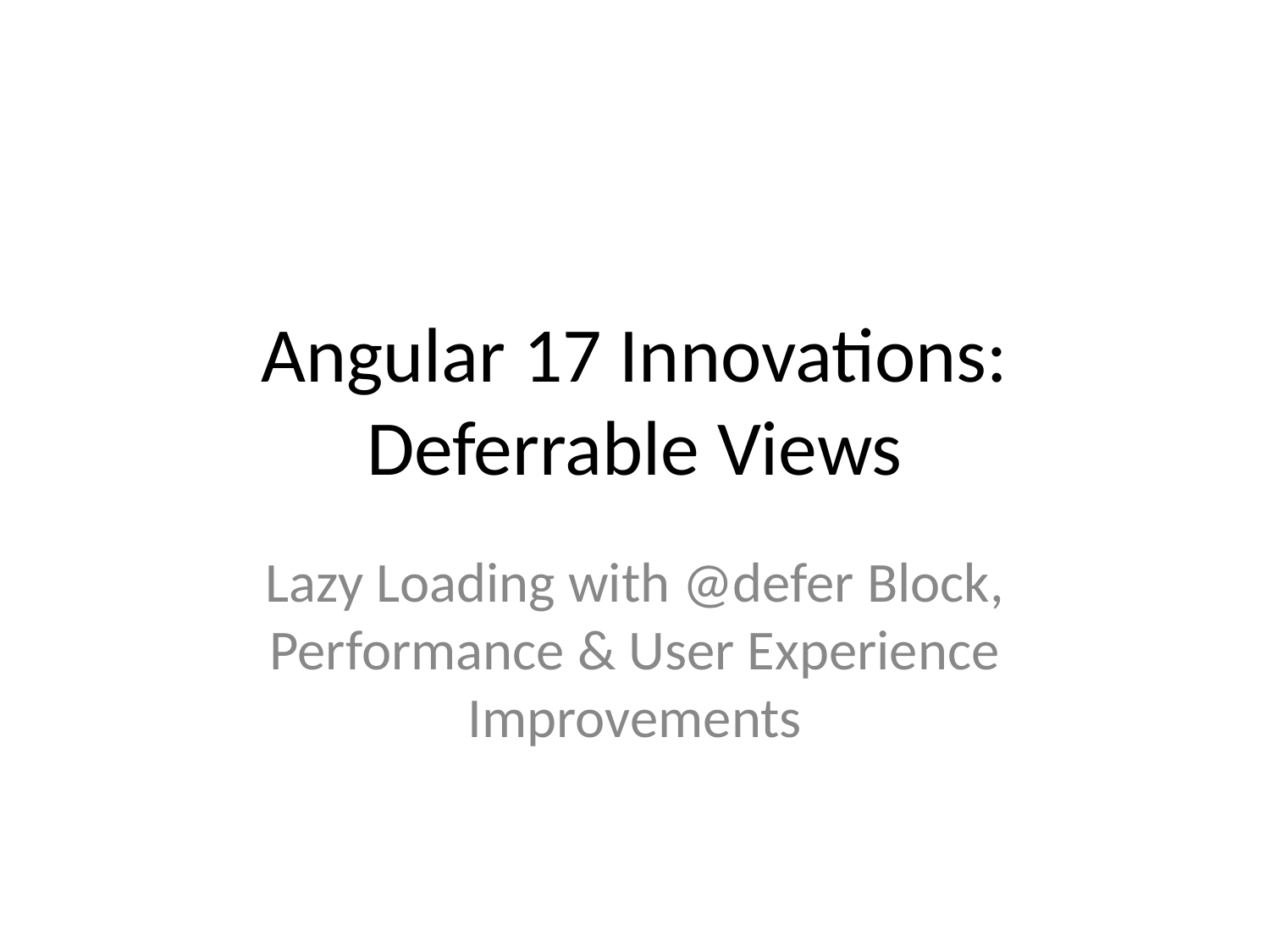

# Angular 17 Innovations: Deferrable Views
Lazy Loading with @defer Block, Performance & User Experience Improvements